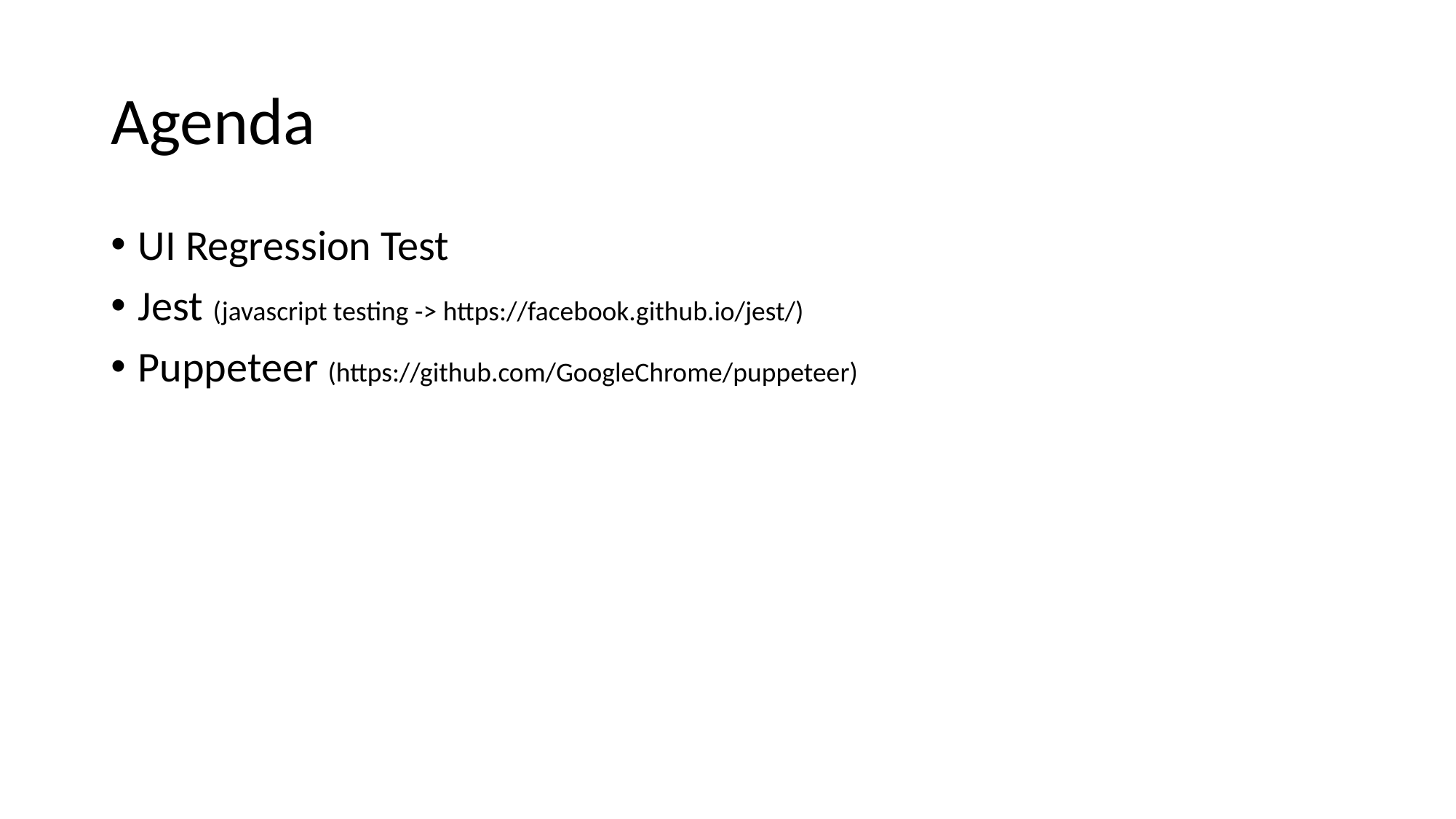

# Agenda
UI Regression Test
Jest (javascript testing -> https://facebook.github.io/jest/)
Puppeteer (https://github.com/GoogleChrome/puppeteer)